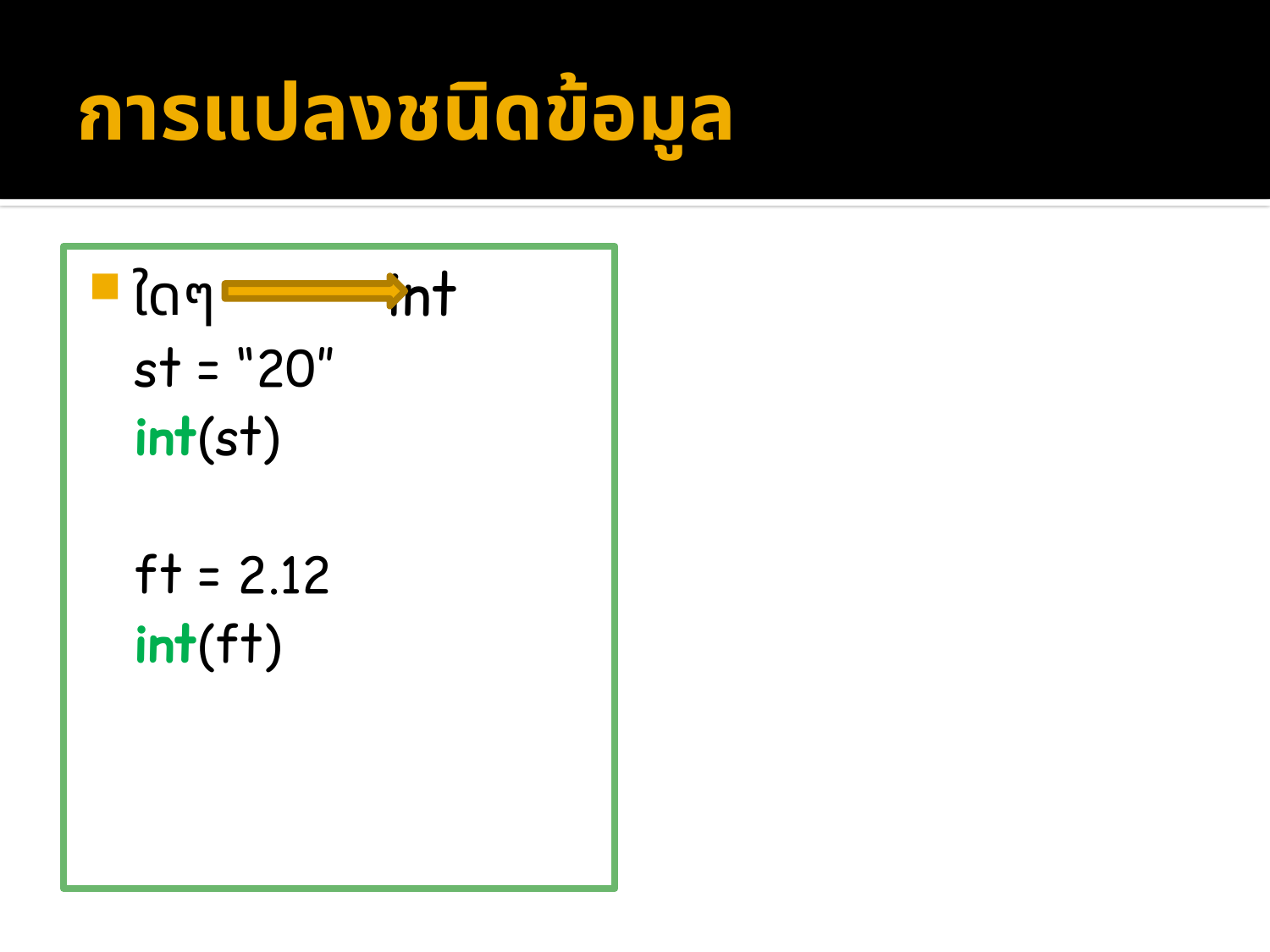

# การแปลงชนิดข้อมูล
ใดๆ  		int
st = “20”
int(st)

ft = 2.12
int(ft)